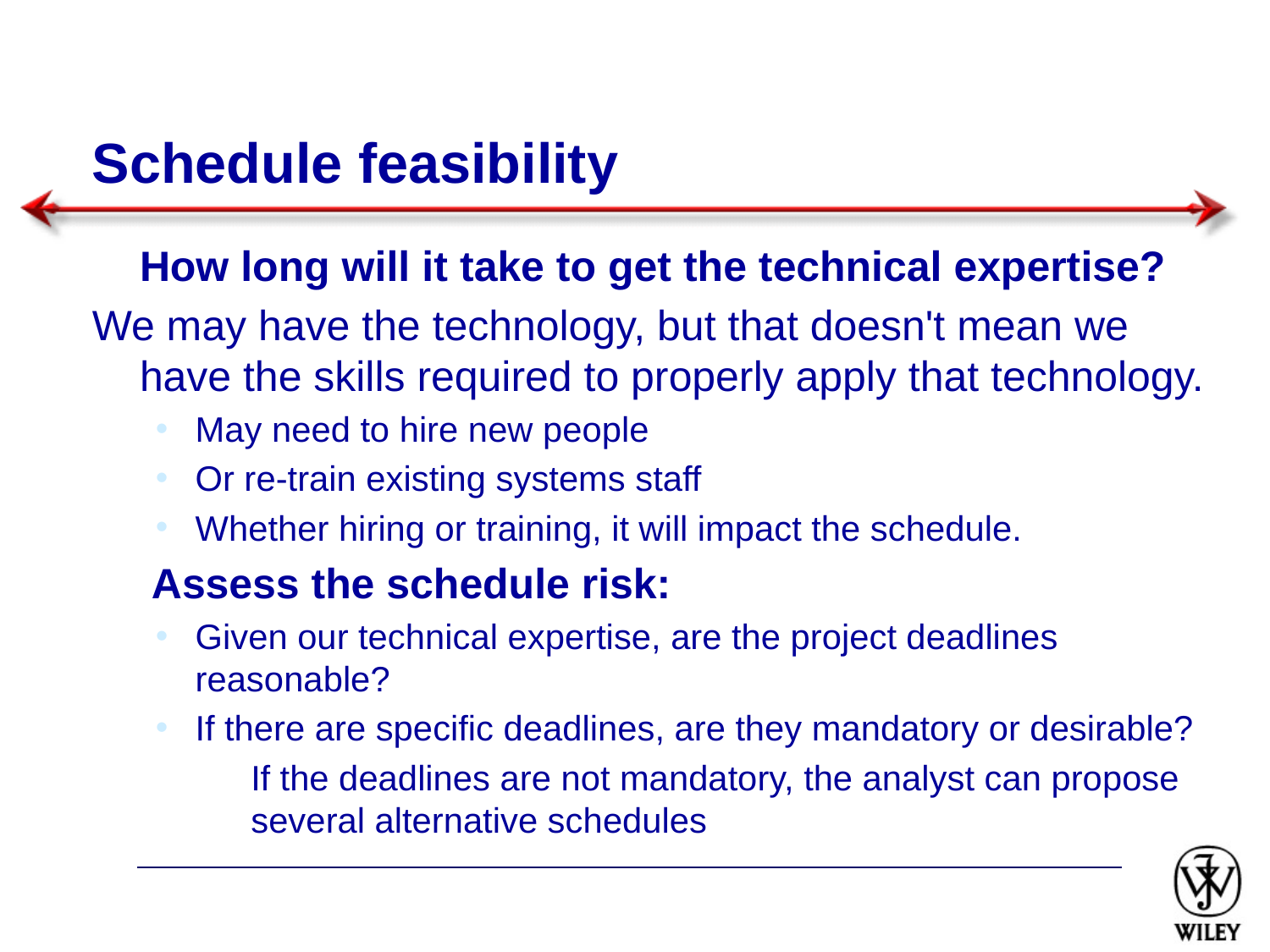

# Schedule feasibility
How long will it take to get the technical expertise?
We may have the technology, but that doesn't mean we have the skills required to properly apply that technology.
May need to hire new people
Or re-train existing systems staff
Whether hiring or training, it will impact the schedule.
 Assess the schedule risk:
Given our technical expertise, are the project deadlines reasonable?
If there are specific deadlines, are they mandatory or desirable?
If the deadlines are not mandatory, the analyst can propose several alternative schedules